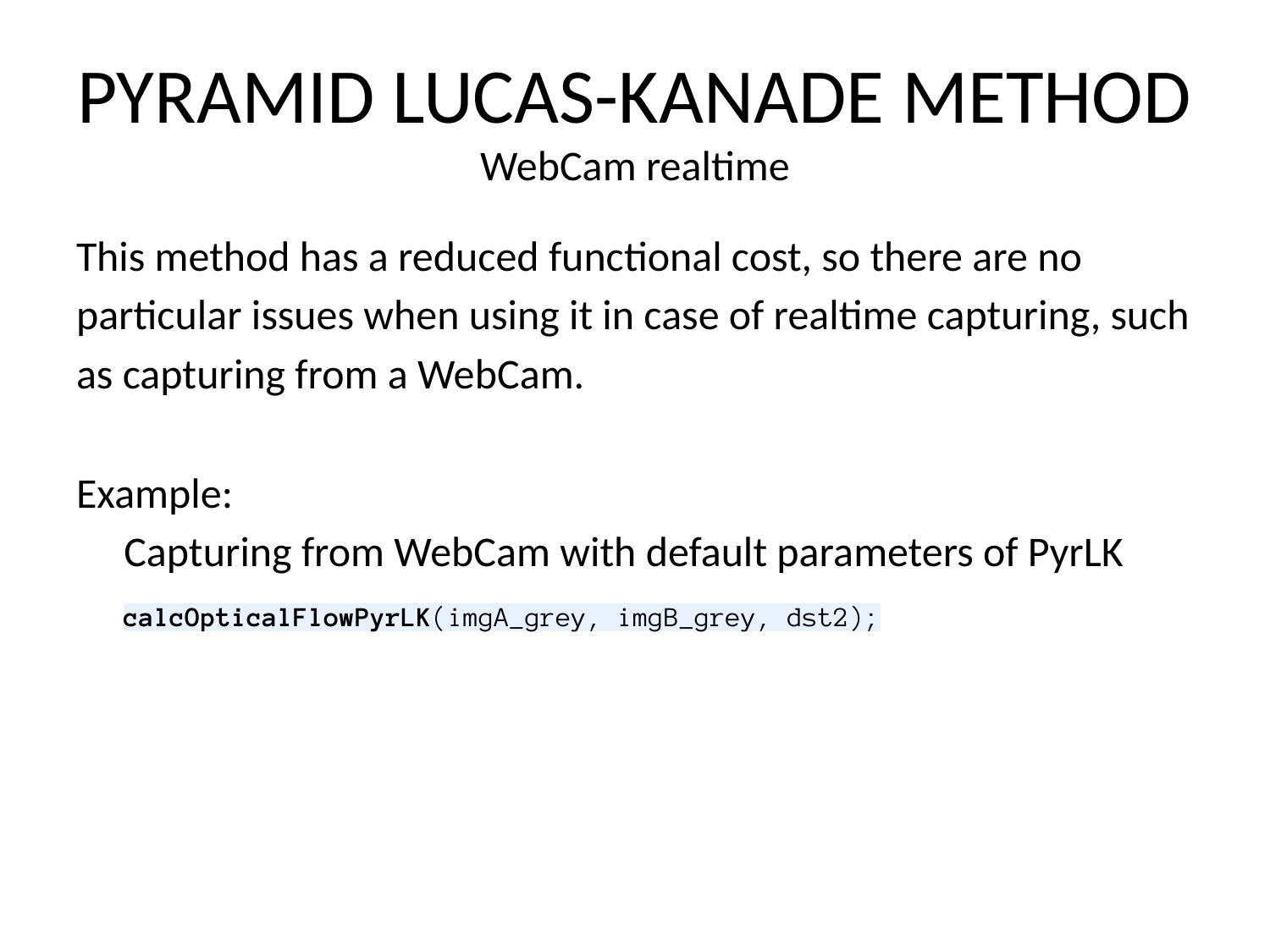

# PYRAMID LUCAS-KANADE METHOD WebCam realtime
This method has a reduced functional cost, so there are no
particular issues when using it in case of realtime capturing, such
as capturing from a WebCam.

Example:
	Capturing from WebCam with default parameters of PyrLK
	calcOpticalFlowPyrLK(imgA_grey, imgB_grey, dst2);